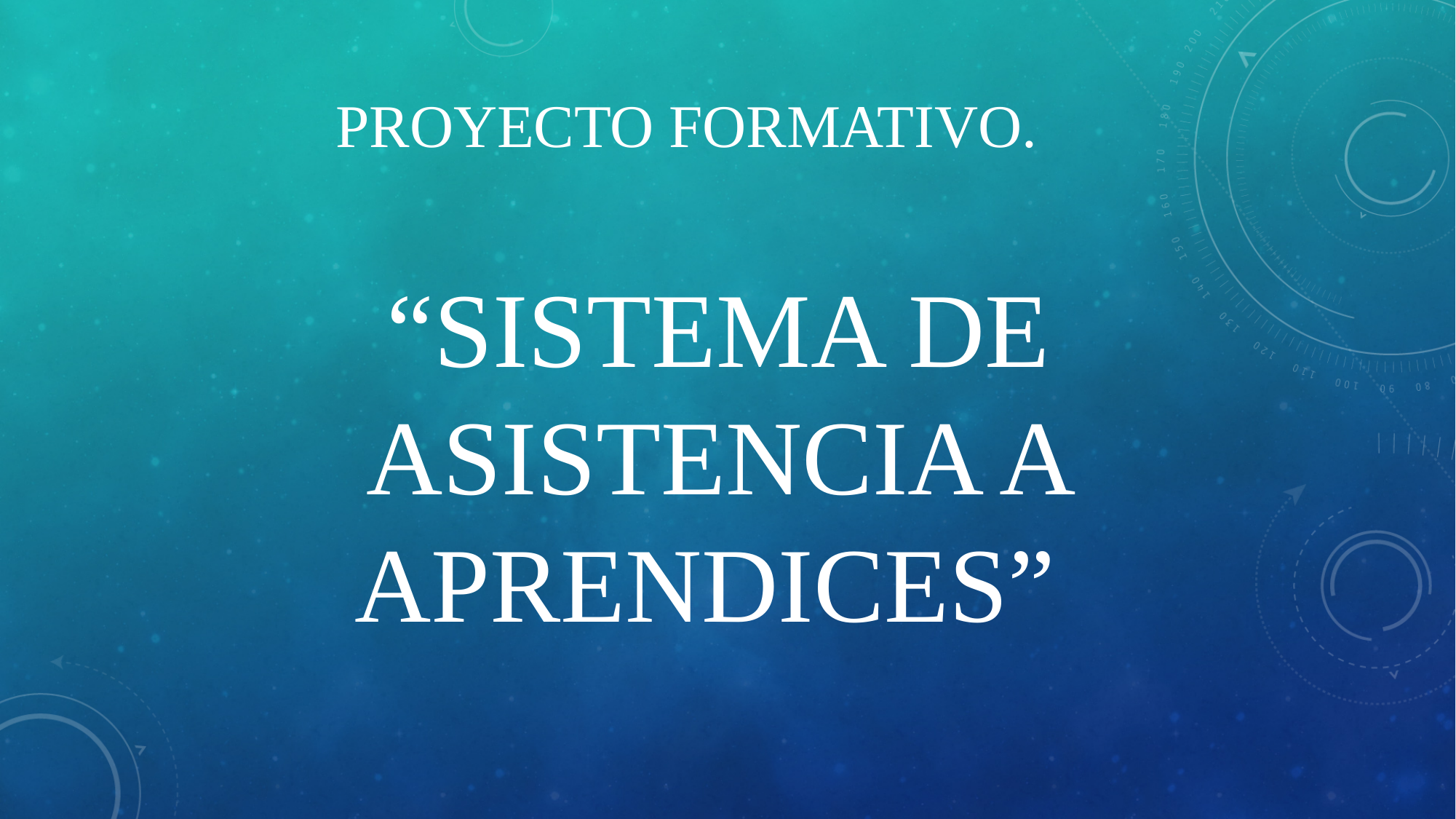

PROYECTO FORMATIVO.
“SISTEMA DE ASISTENCIA A APRENDICES”